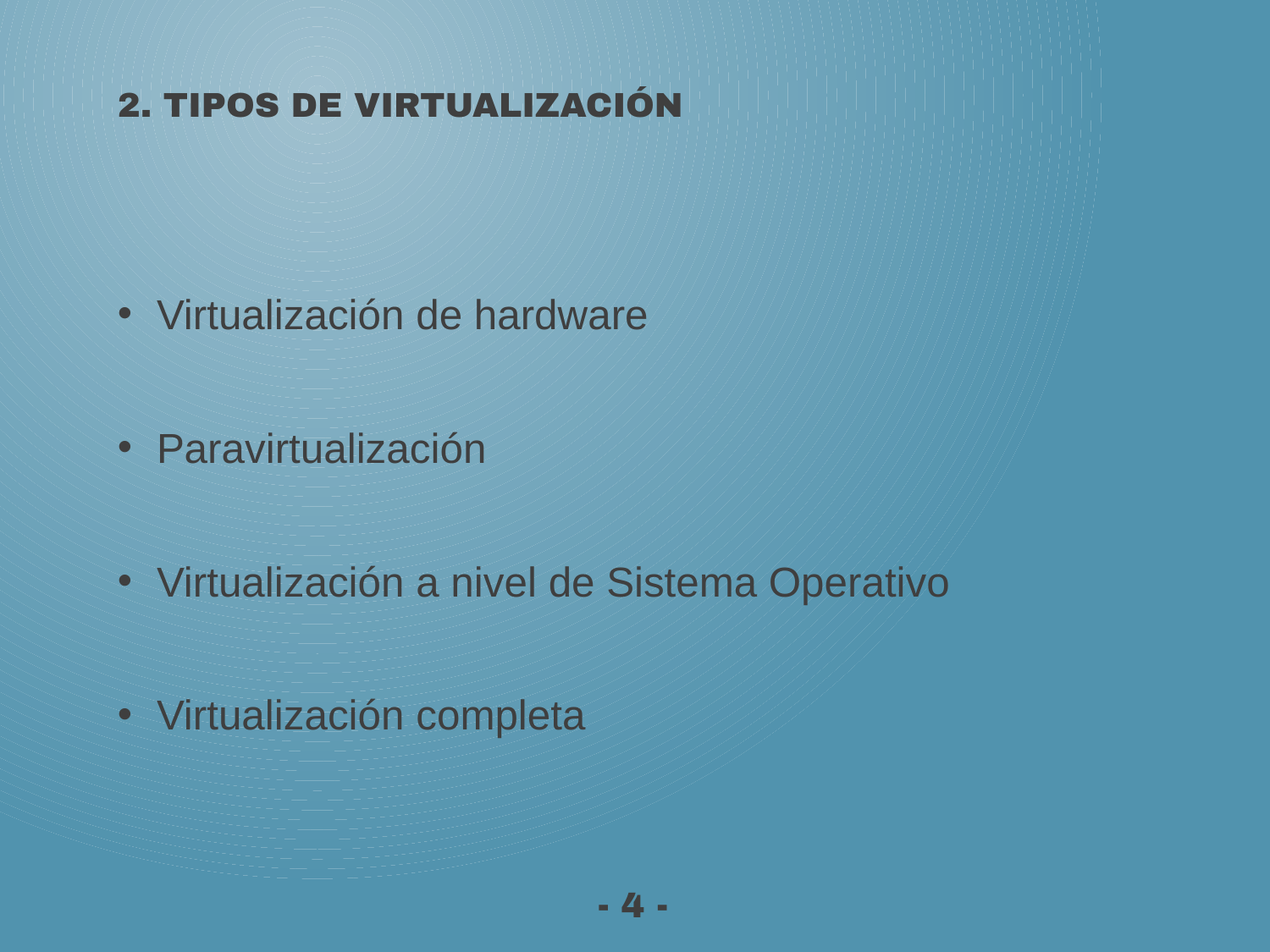

# 2. TIPOS DE VIRTUALIZACIÓN
Virtualización de hardware
Paravirtualización
Virtualización a nivel de Sistema Operativo
Virtualización completa
- 4 -